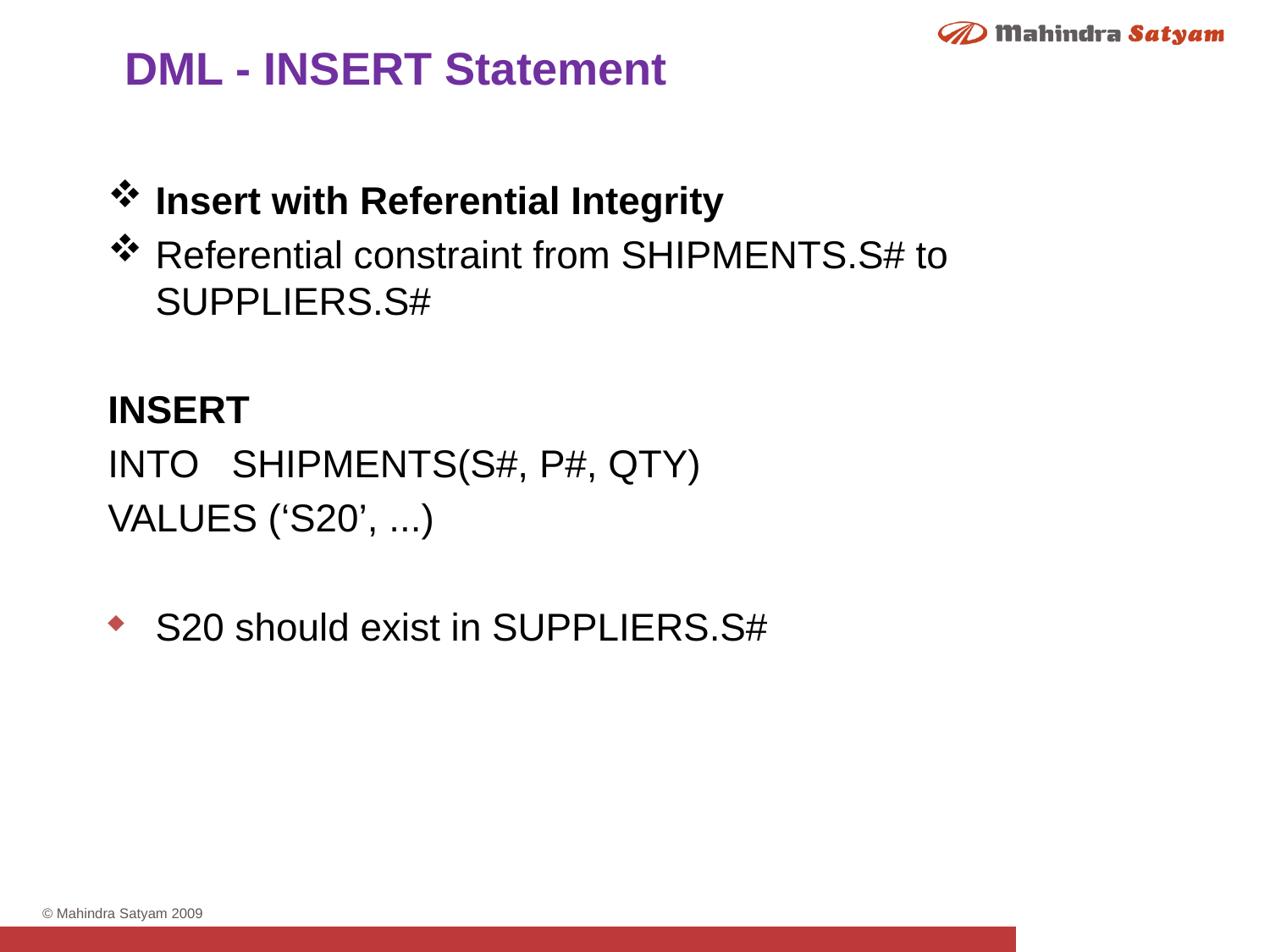

DML - INSERT Statement
Insert with Referential Integrity
Referential constraint from SHIPMENTS.S# to SUPPLIERS.S#

INSERT
INTO   SHIPMENTS(S#, P#, QTY)
VALUES (‘S20’, ...)

S20 should exist in SUPPLIERS.S#